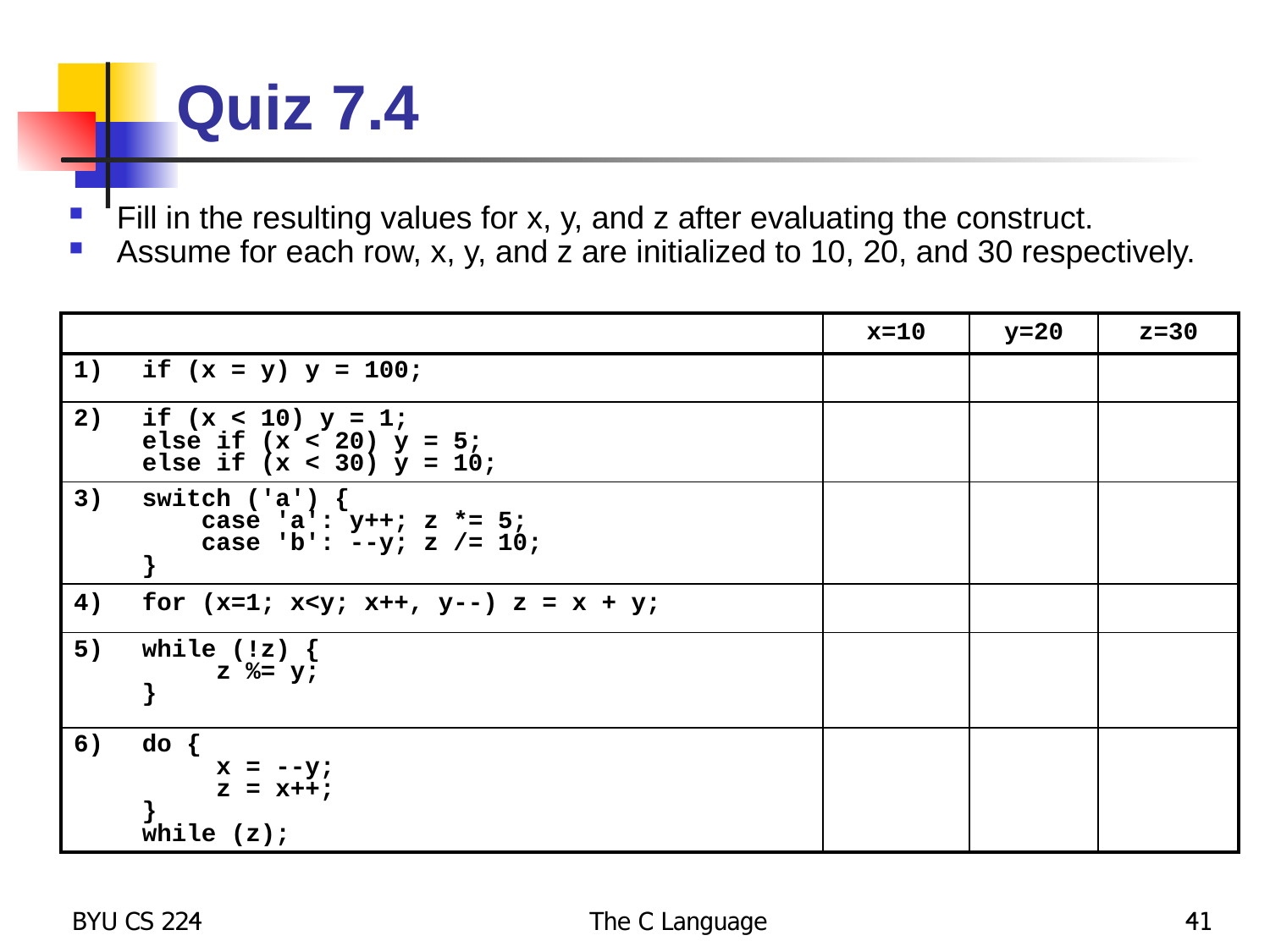

# Quiz 7.4
Fill in the resulting values for x, y, and z after evaluating the construct.
Assume for each row, x, y, and z are initialized to 10, 20, and 30 respectively.
|  |  | x=10 | y=20 | z=30 |
| --- | --- | --- | --- | --- |
| 1) | if (x = y) y = 100; |  |  |  |
| 2) | if (x < 10) y = 1; else if (x < 20) y = 5; else if (x < 30) y = 10; |  |  |  |
| 3) | switch ('a') { case 'a': y++; z \*= 5; case 'b': --y; z /= 10; } |  |  |  |
| 4) | for (x=1; x<y; x++, y--) z = x + y; |  |  |  |
| 5) | while (!z) { z %= y; } |  |  |  |
| 6) | do { x = --y; z = x++; } while (z); |  |  |  |
BYU CS 224
The C Language
41